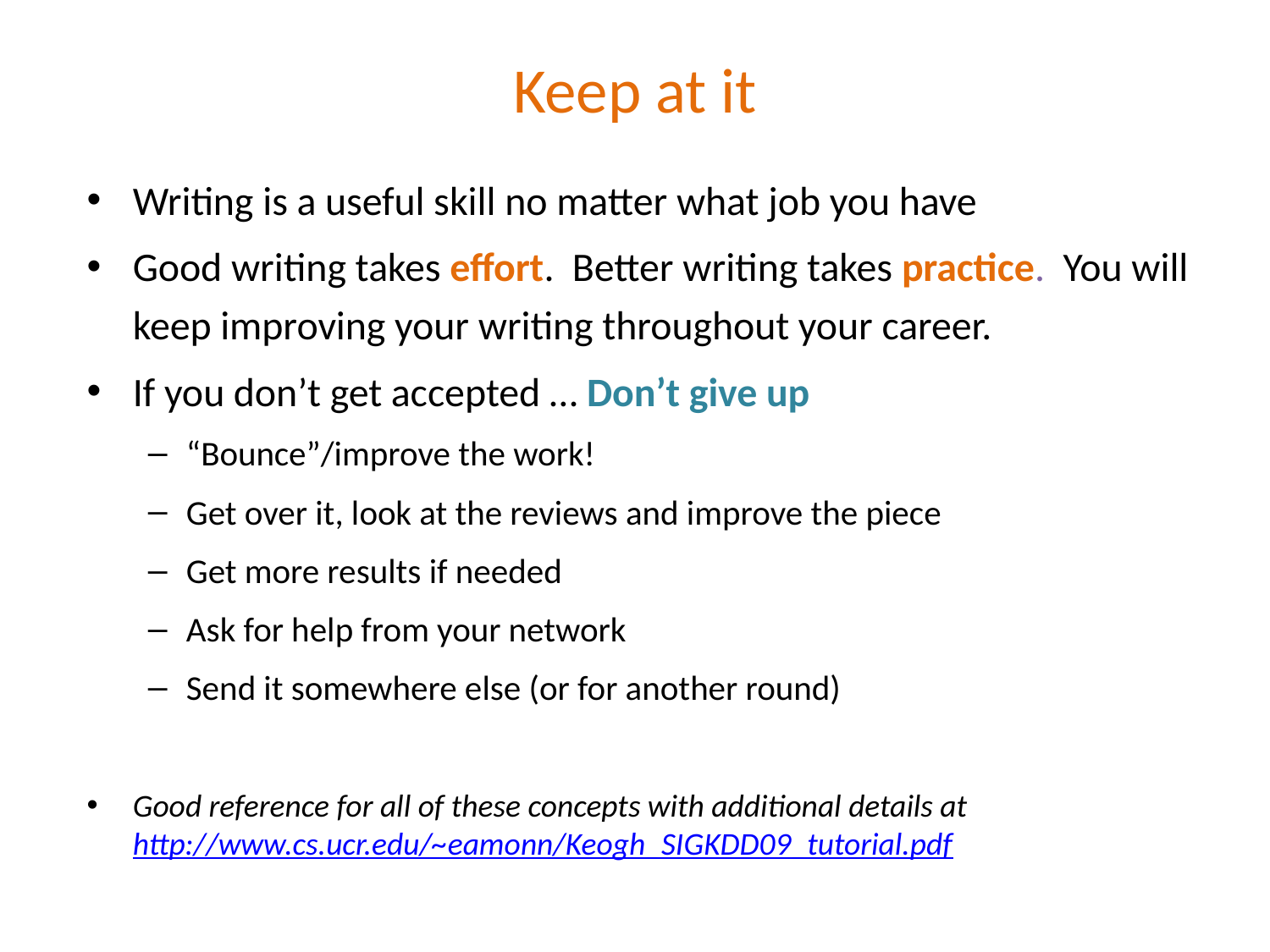

# Keep at it
Writing is a useful skill no matter what job you have
Good writing takes effort.  Better writing takes practice.  You will keep improving your writing throughout your career.
If you don’t get accepted … Don’t give up
“Bounce”/improve the work!
Get over it, look at the reviews and improve the piece
Get more results if needed
Ask for help from your network
Send it somewhere else (or for another round)

Good reference for all of these concepts with additional details at http://www.cs.ucr.edu/~eamonn/Keogh_SIGKDD09_tutorial.pdf